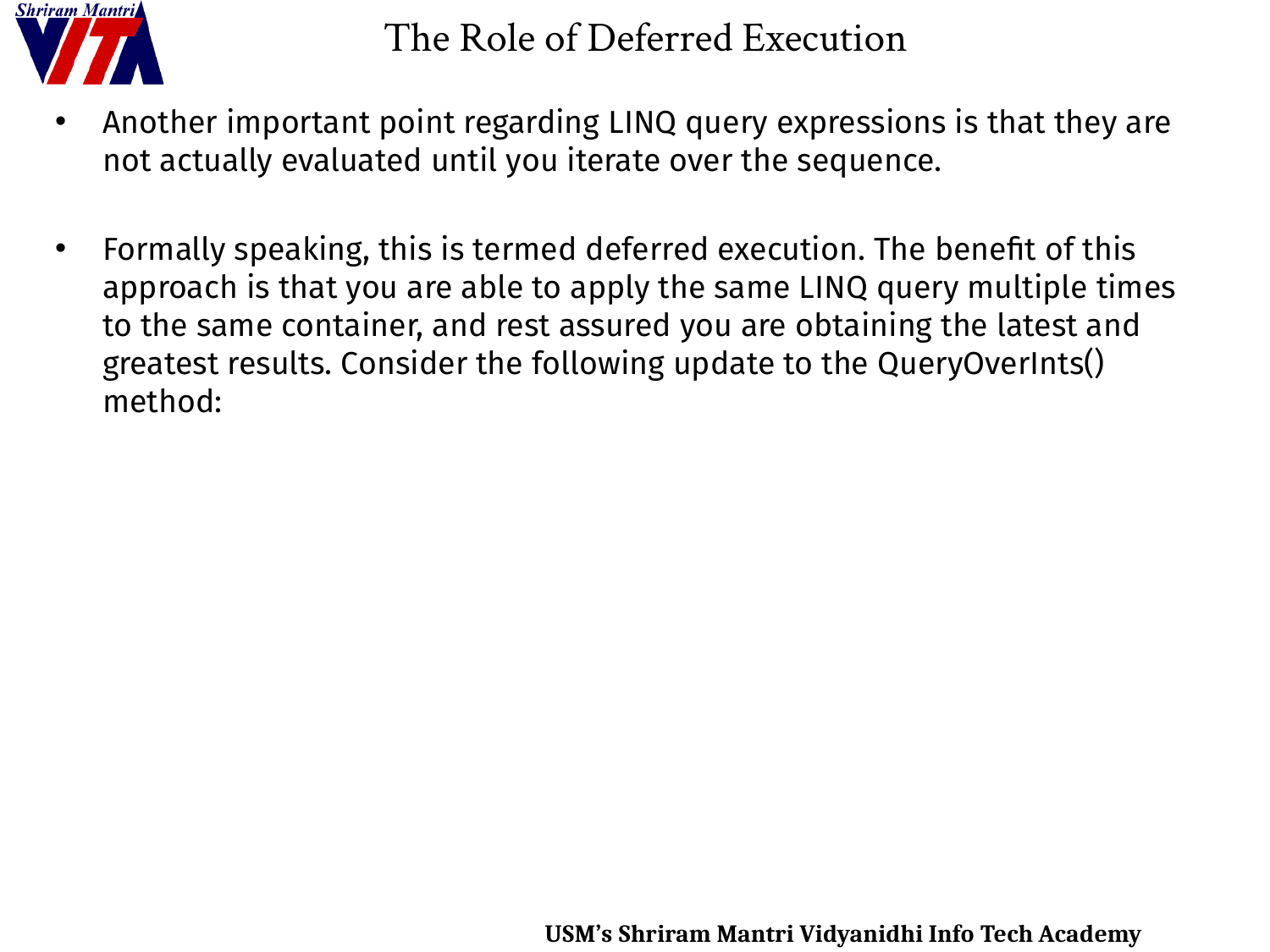

# The Role of Deferred Execution
Another important point regarding LINQ query expressions is that they are not actually evaluated until you iterate over the sequence.

Formally speaking, this is termed deferred execution. The benefit of this approach is that you are able to apply the same LINQ query multiple times to the same container, and rest assured you are obtaining the latest and greatest results. Consider the following update to the QueryOverInts() method: